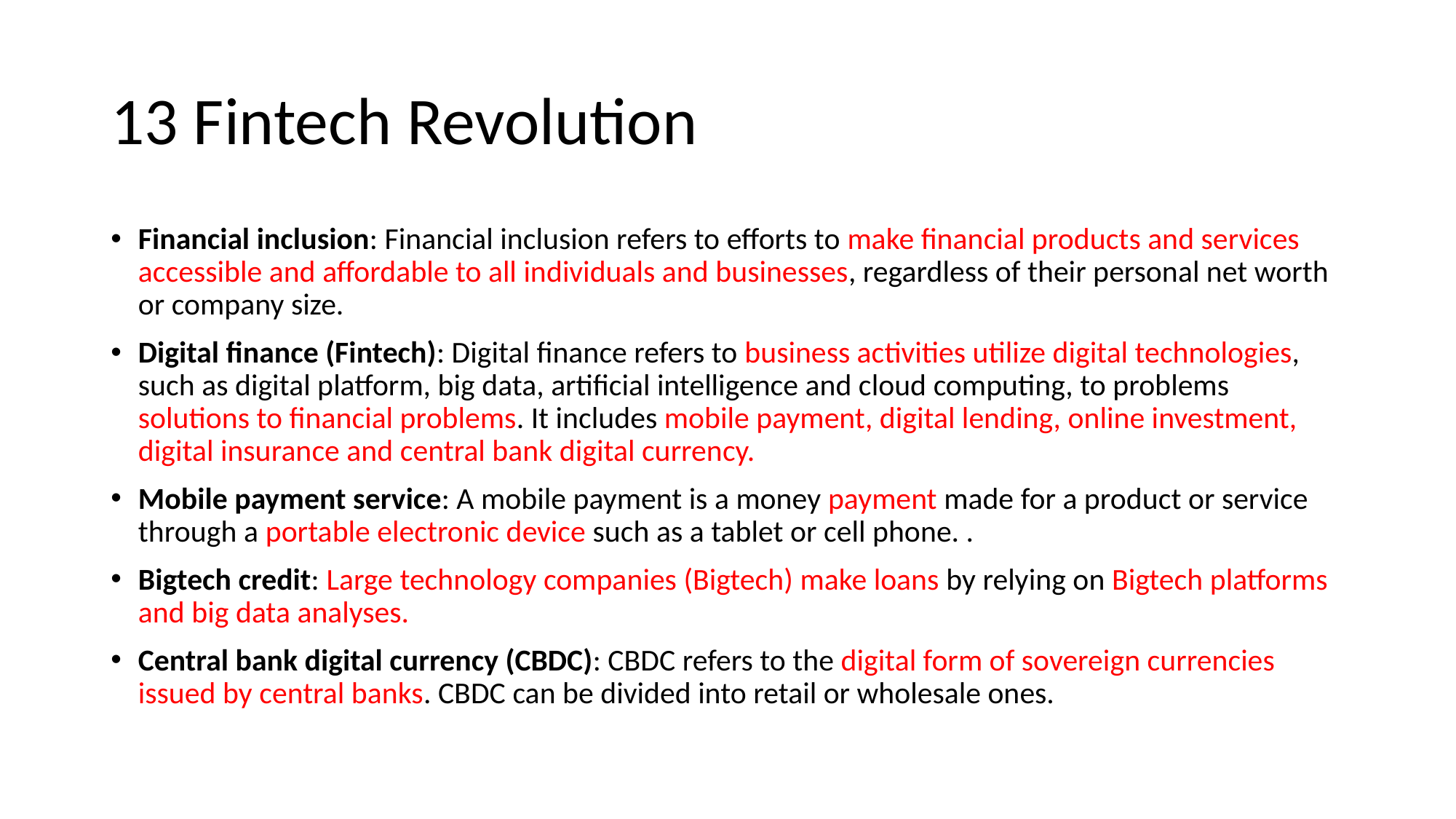

# 13 Fintech Revolution
Financial inclusion: Financial inclusion refers to efforts to make financial products and services accessible and affordable to all individuals and businesses, regardless of their personal net worth or company size.
Digital finance (Fintech): Digital finance refers to business activities utilize digital technologies, such as digital platform, big data, artificial intelligence and cloud computing, to problems solutions to financial problems. It includes mobile payment, digital lending, online investment, digital insurance and central bank digital currency.
Mobile payment service: A mobile payment is a money payment made for a product or service through a portable electronic device such as a tablet or cell phone. .
Bigtech credit: Large technology companies (Bigtech) make loans by relying on Bigtech platforms and big data analyses.
Central bank digital currency (CBDC): CBDC refers to the digital form of sovereign currencies issued by central banks. CBDC can be divided into retail or wholesale ones.
55